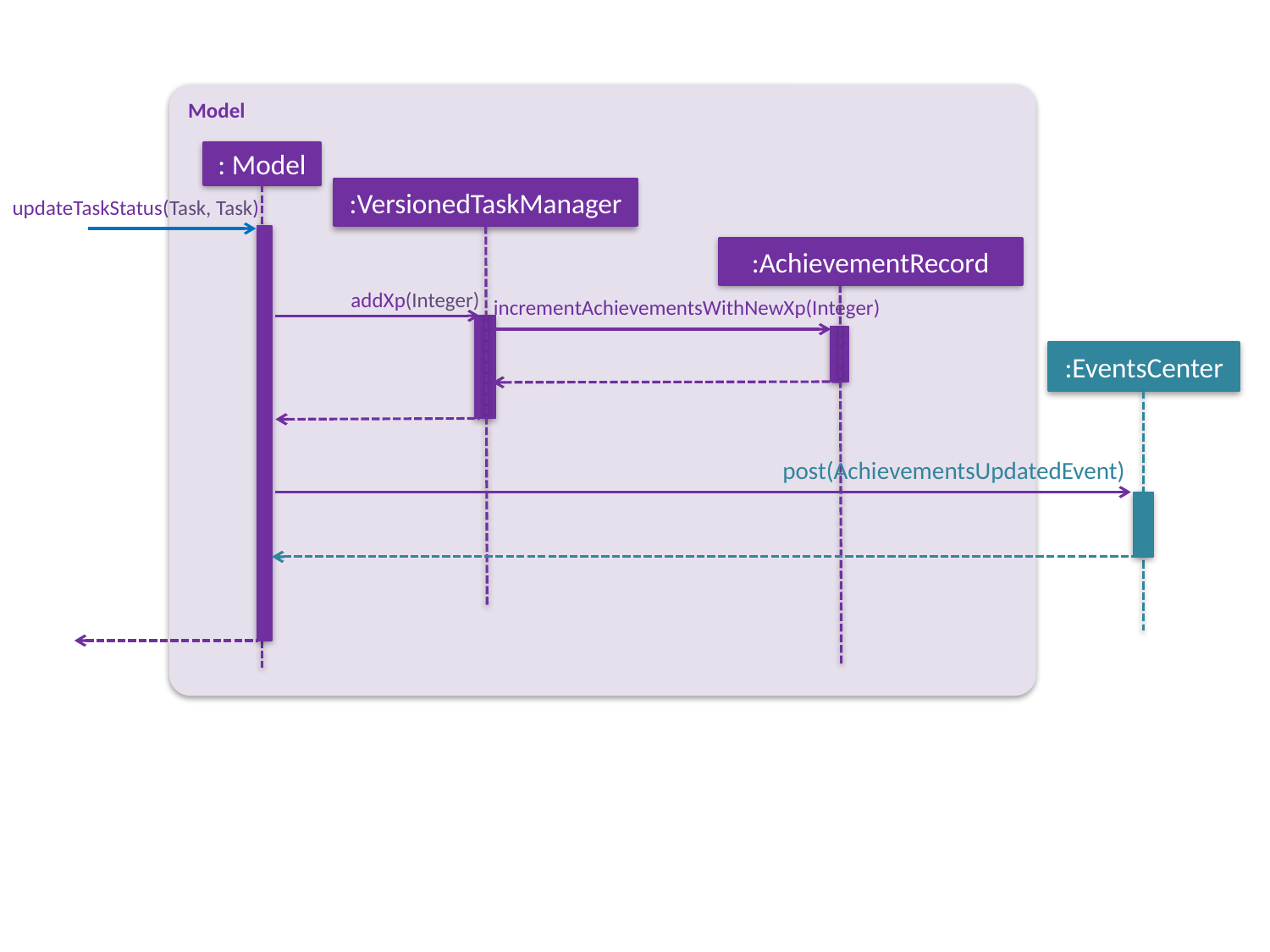

Model
: Model
:VersionedTaskManager
updateTaskStatus(Task, Task)

:AchievementRecord
addXp(Integer)
incrementAchievementsWithNewXp(Integer)

:EventsCenter
post(AchievementsUpdatedEvent)